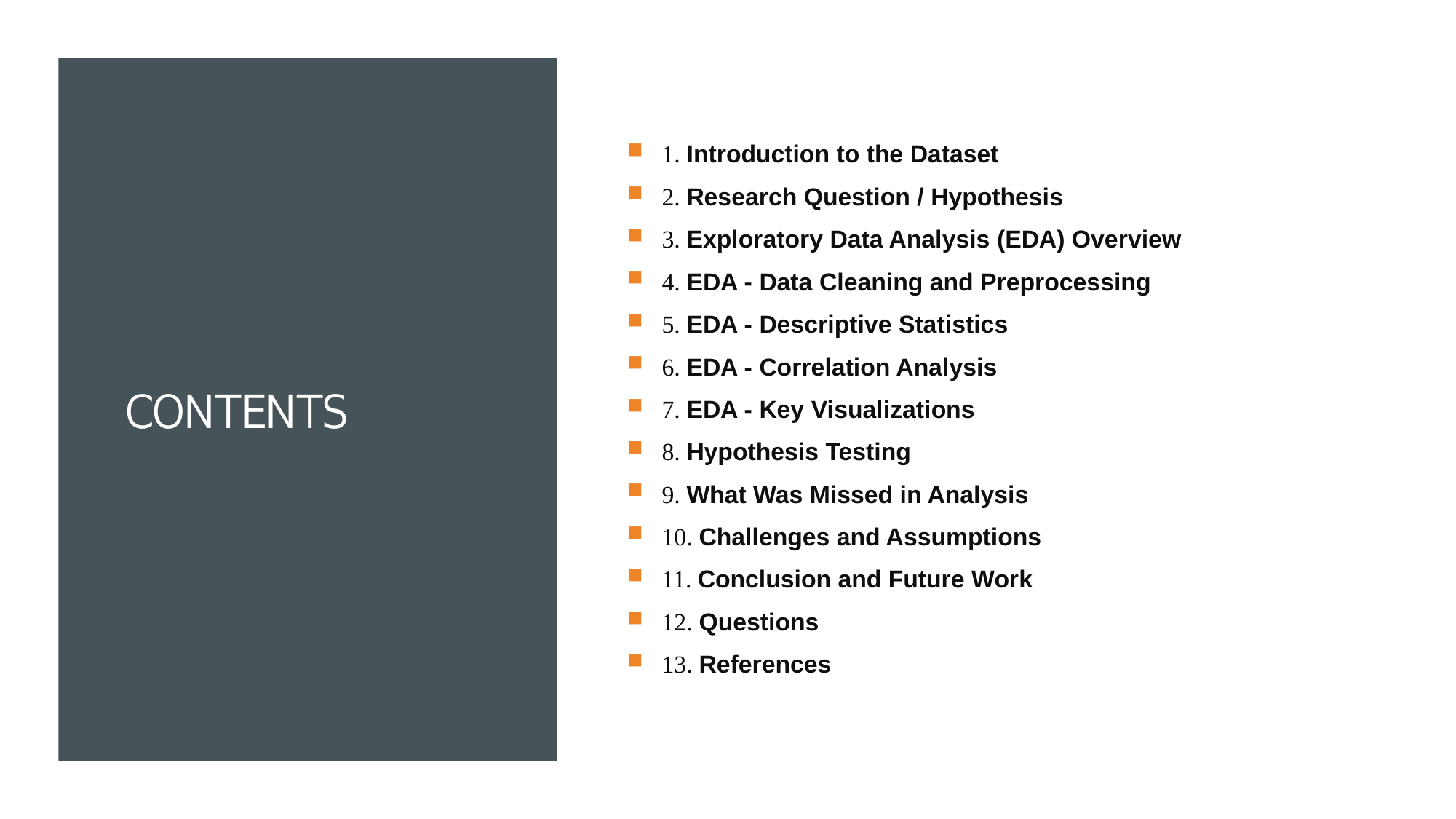

# Contents
1. Introduction to the Dataset
2. Research Question / Hypothesis
3. Exploratory Data Analysis (EDA) Overview
4. EDA - Data Cleaning and Preprocessing
5. EDA - Descriptive Statistics
6. EDA - Correlation Analysis
7. EDA - Key Visualizations
8. Hypothesis Testing
9. What Was Missed in Analysis
10. Challenges and Assumptions
11. Conclusion and Future Work
12. Questions
13. References